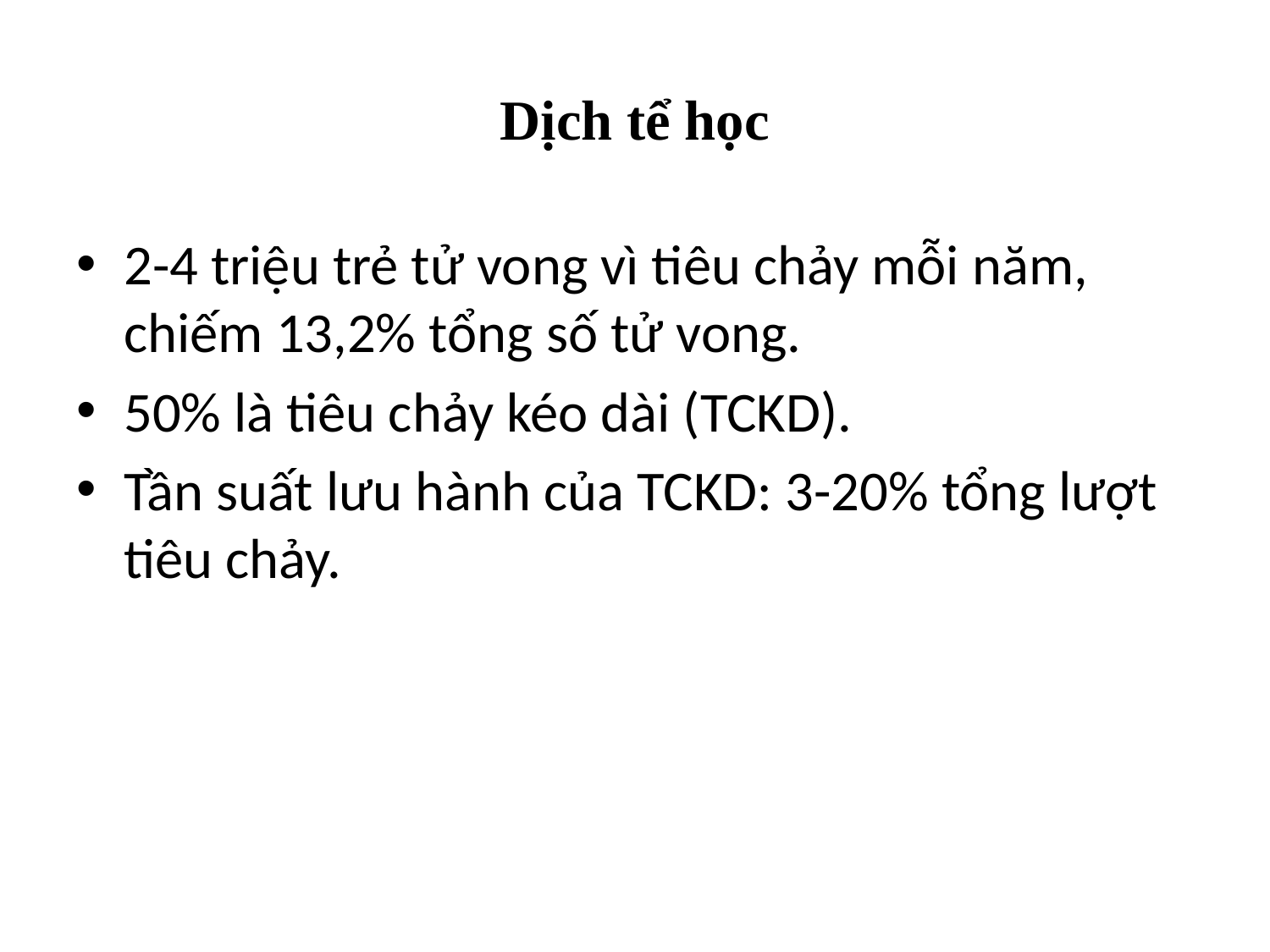

# Dịch tể học
2-4 triệu trẻ tử vong vì tiêu chảy mỗi năm, chiếm 13,2% tổng số tử vong.
50% là tiêu chảy kéo dài (TCKD).
Tần suất lưu hành của TCKD: 3-20% tổng lượt tiêu chảy.